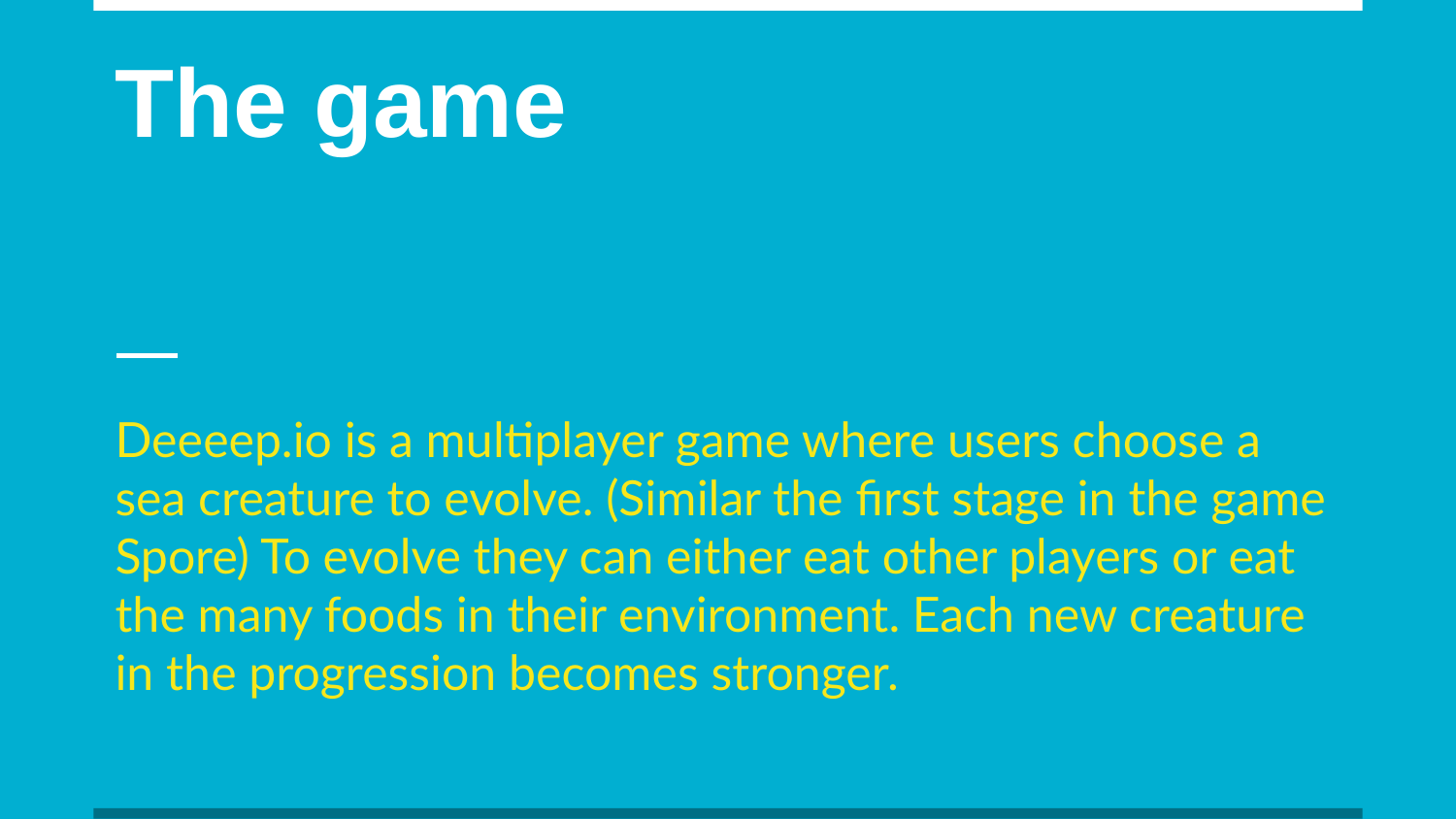

# The game
Deeeep.io is a multiplayer game where users choose a sea creature to evolve. (Similar the first stage in the game Spore) To evolve they can either eat other players or eat the many foods in their environment. Each new creature in the progression becomes stronger.